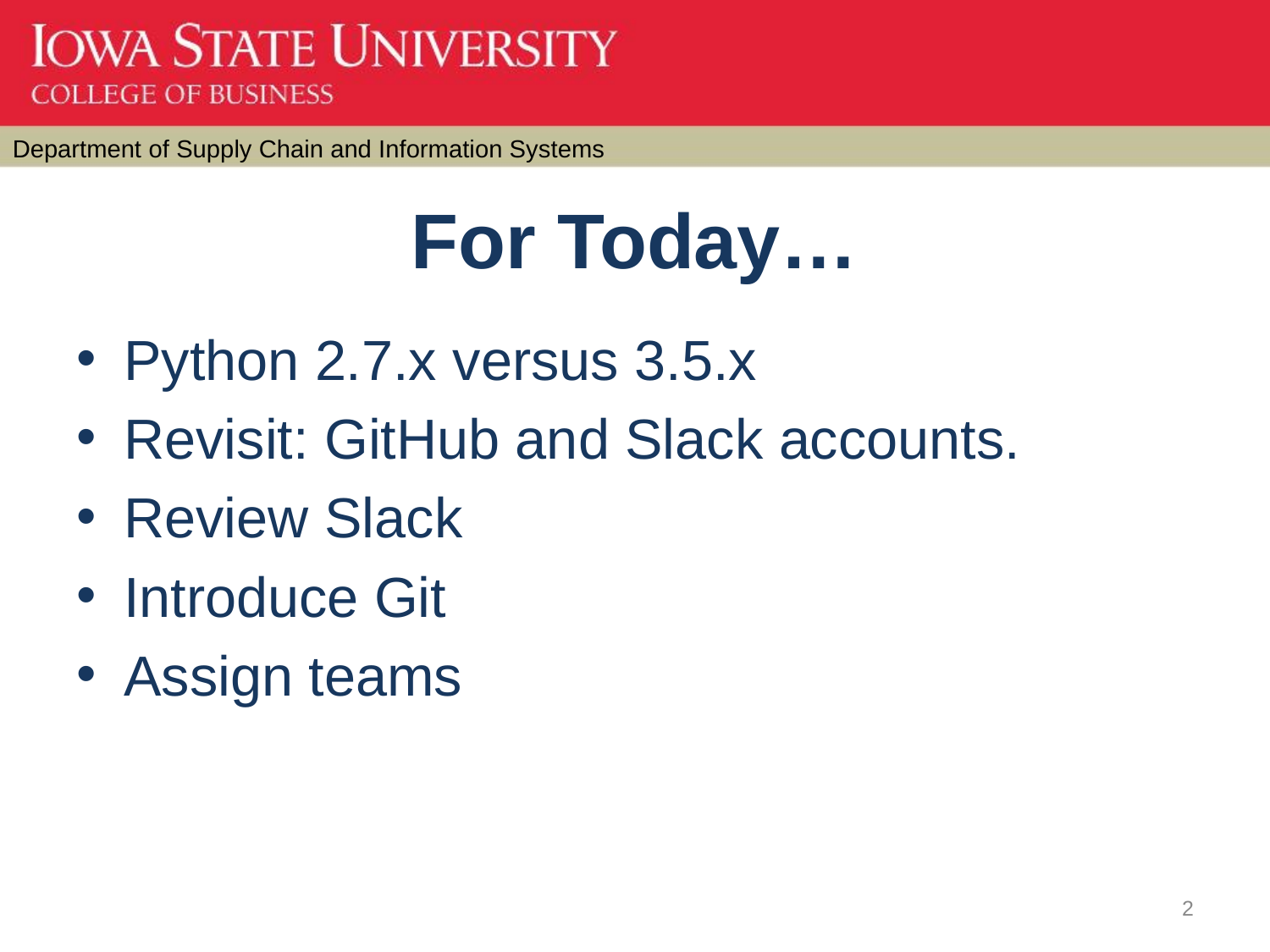

# For Today…
Python 2.7.x versus 3.5.x
Revisit: GitHub and Slack accounts.
Review Slack
Introduce Git
Assign teams
2